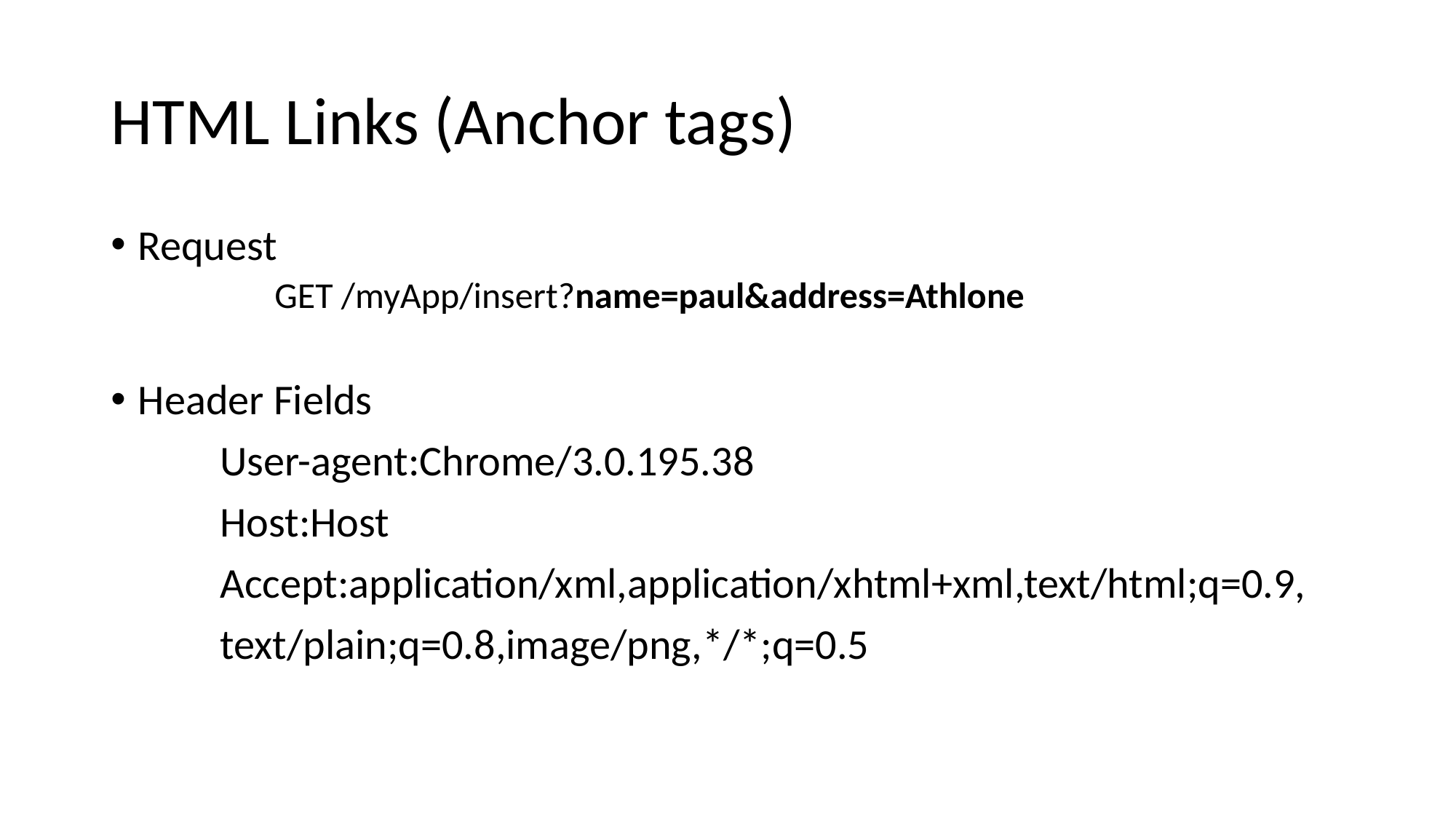

# HTML Links (Anchor tags)
Request
	GET /myApp/insert?name=paul&address=Athlone

Header Fields
	User-agent:Chrome/3.0.195.38
	Host:Host
	Accept:application/xml,application/xhtml+xml,text/html;q=0.9,
	text/plain;q=0.8,image/png,*/*;q=0.5